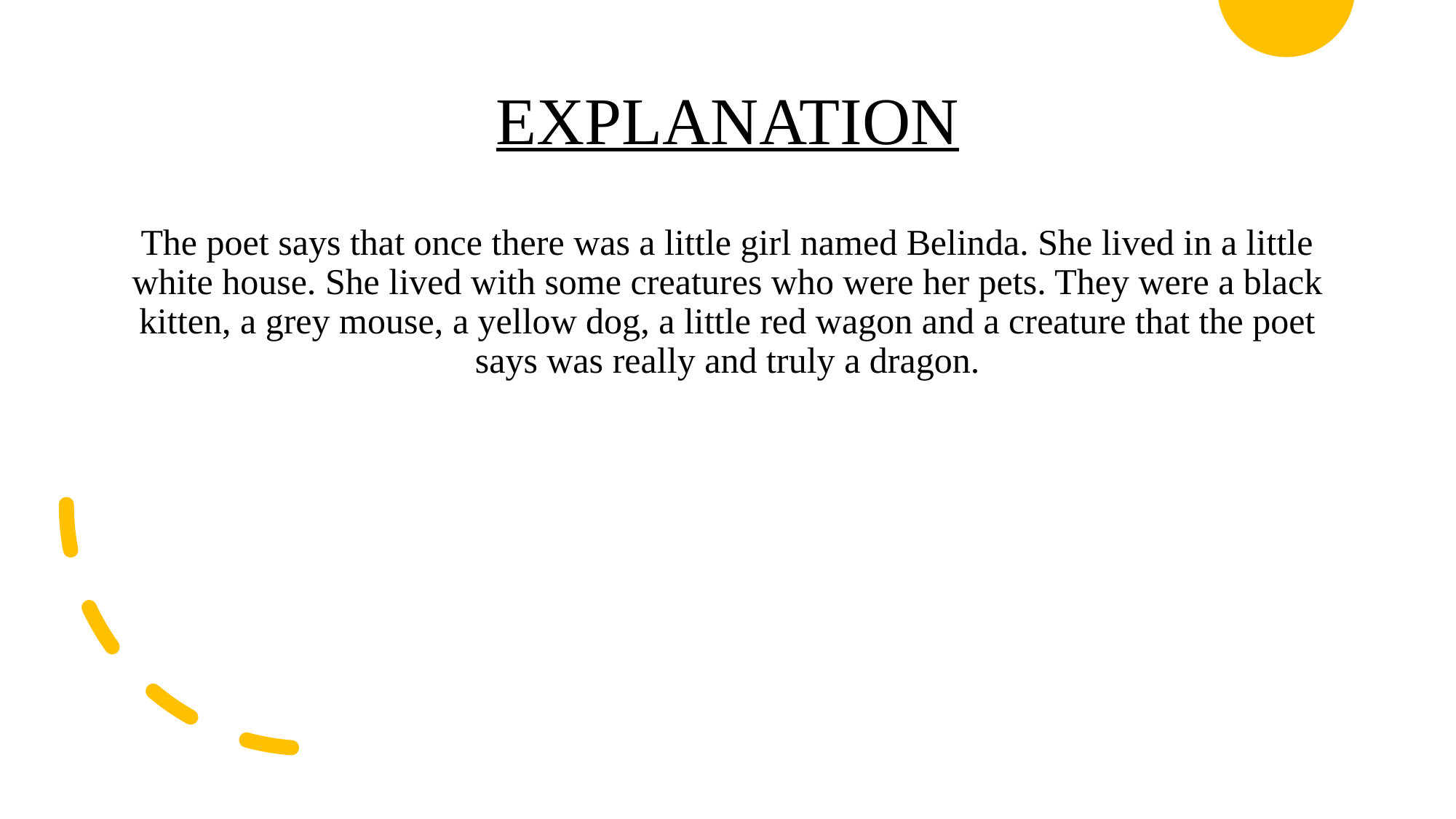

# EXPLANATION
The poet says that once there was a little girl named Belinda. She lived in a little white house. She lived with some creatures who were her pets. They were a black kitten, a grey mouse, a yellow dog, a little red wagon and a creature that the poet says was really and truly a dragon.